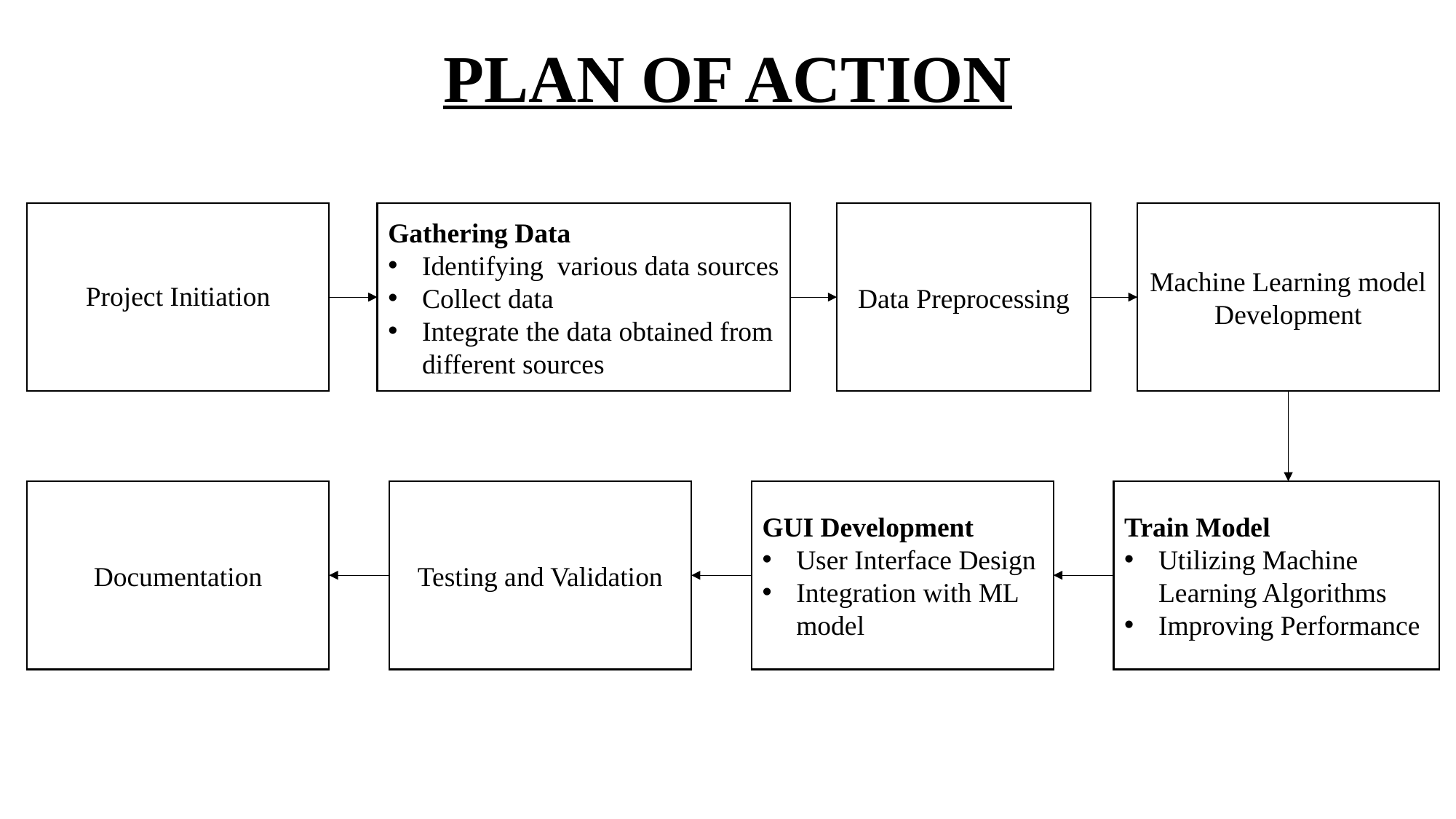

# PLAN OF ACTION
Project Initiation
Gathering Data
Identifying  various data sources
Collect data
Integrate the data obtained from different sources
Data Preprocessing
Machine Learning model  Development
Testing and Validation
GUI Development
User Interface Design
Integration with ML model
Train Model
Utilizing Machine Learning Algorithms
Improving Performance
Documentation